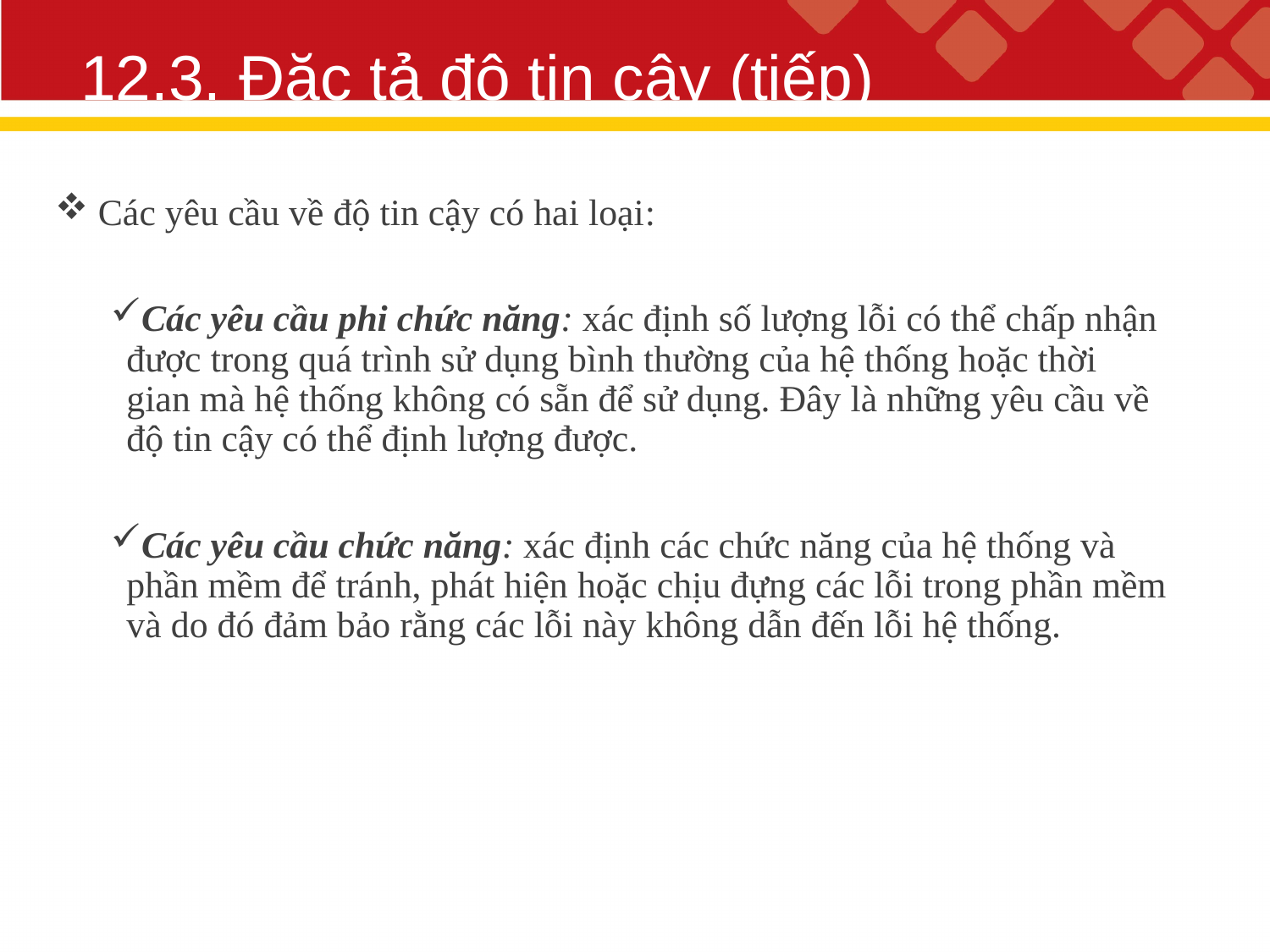

# 12.3. Đặc tả độ tin cậy (tiếp)
 Các yêu cầu về độ tin cậy có hai loại:

Các yêu cầu phi chức năng: xác định số lượng lỗi có thể chấp nhận được trong quá trình sử dụng bình thường của hệ thống hoặc thời gian mà hệ thống không có sẵn để sử dụng. Đây là những yêu cầu về độ tin cậy có thể định lượng được.

Các yêu cầu chức năng: xác định các chức năng của hệ thống và phần mềm để tránh, phát hiện hoặc chịu đựng các lỗi trong phần mềm và do đó đảm bảo rằng các lỗi này không dẫn đến lỗi hệ thống.